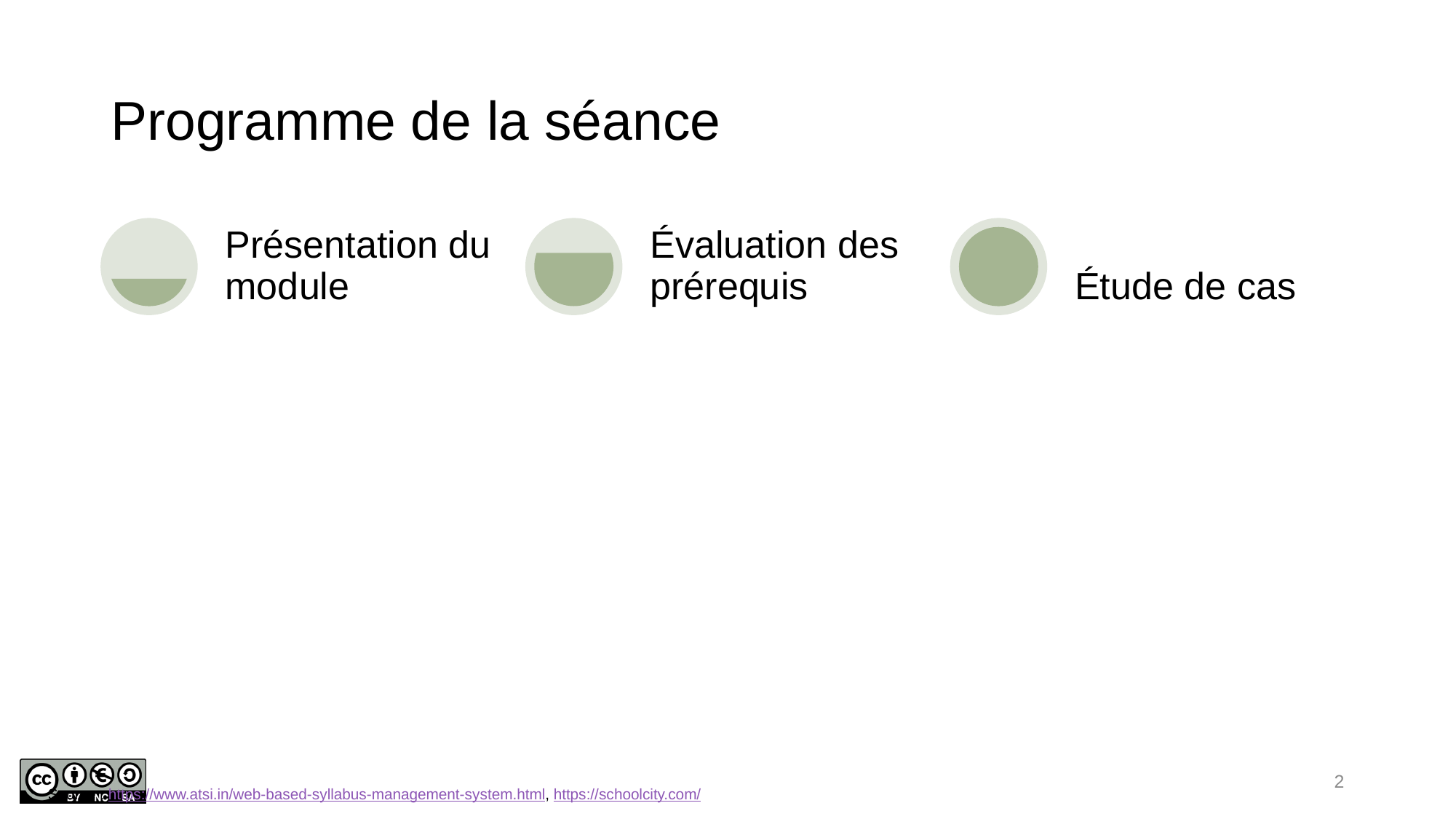

# Programme de la séance
Présentation du module
Évaluation des prérequis
Étude de cas
2
Source : https://www.atsi.in/web-based-syllabus-management-system.html, https://schoolcity.com/